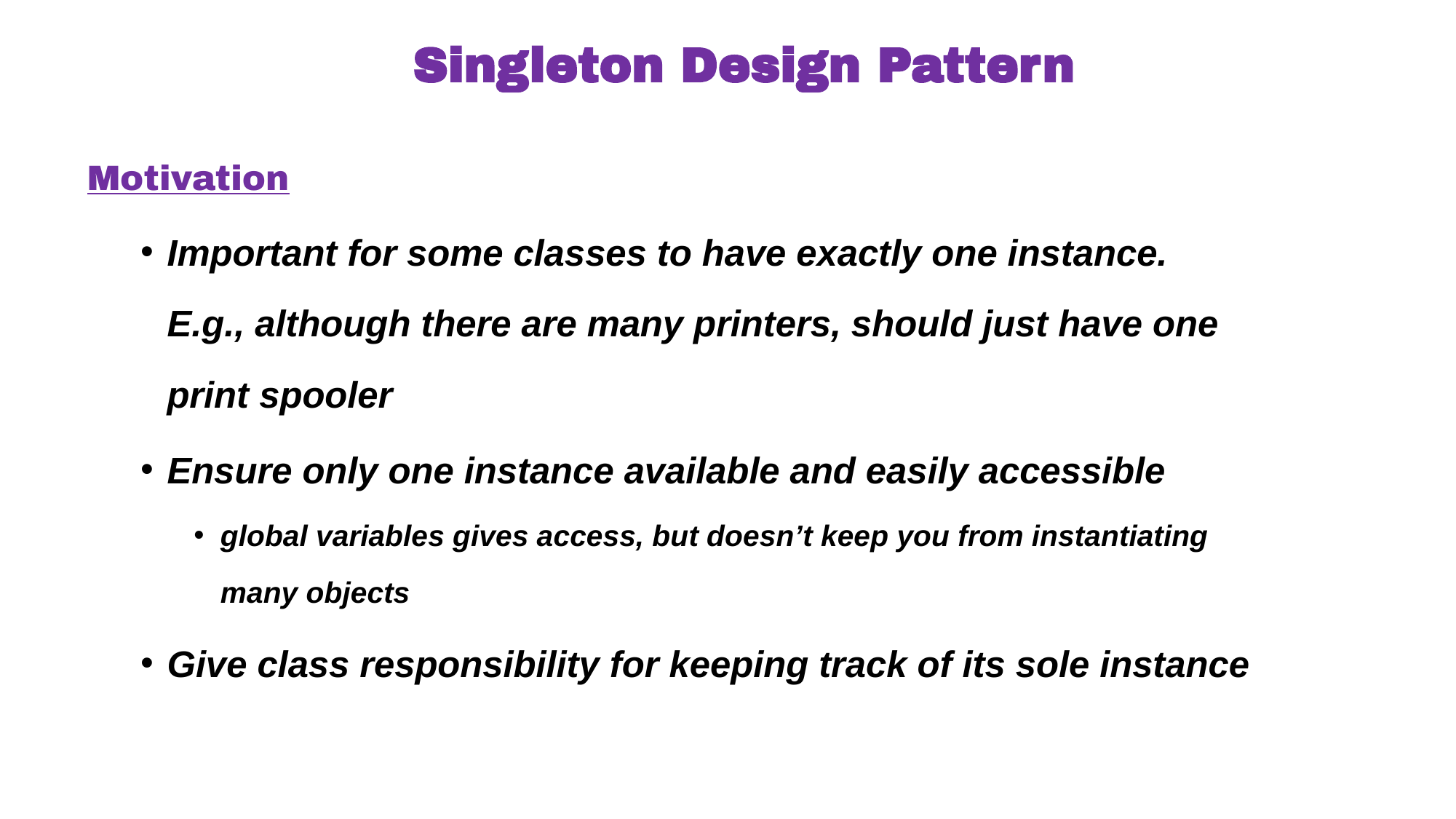

# Singleton Design Pattern
Motivation
Important for some classes to have exactly one instance. E.g., although there are many printers, should just have one print spooler
Ensure only one instance available and easily accessible
global variables gives access, but doesn’t keep you from instantiating many objects
Give class responsibility for keeping track of its sole instance